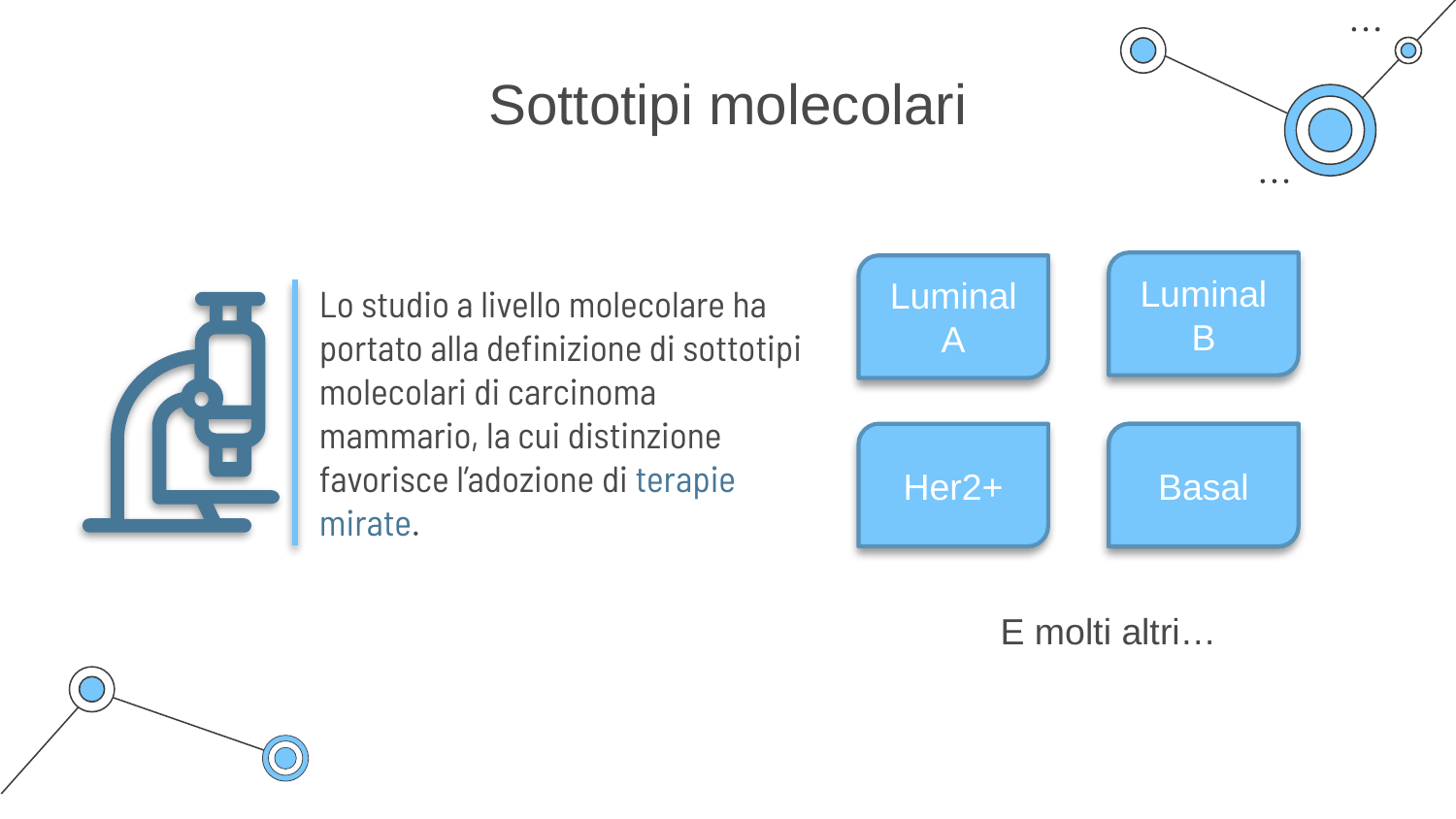

# Sottotipi molecolari
Luminal B
Luminal A
	Lo studio a livello molecolare ha portato alla definizione di sottotipi molecolari di carcinoma mammario, la cui distinzione favorisce l’adozione di terapie mirate.

Basal
Her2+
Basal
E molti altri…